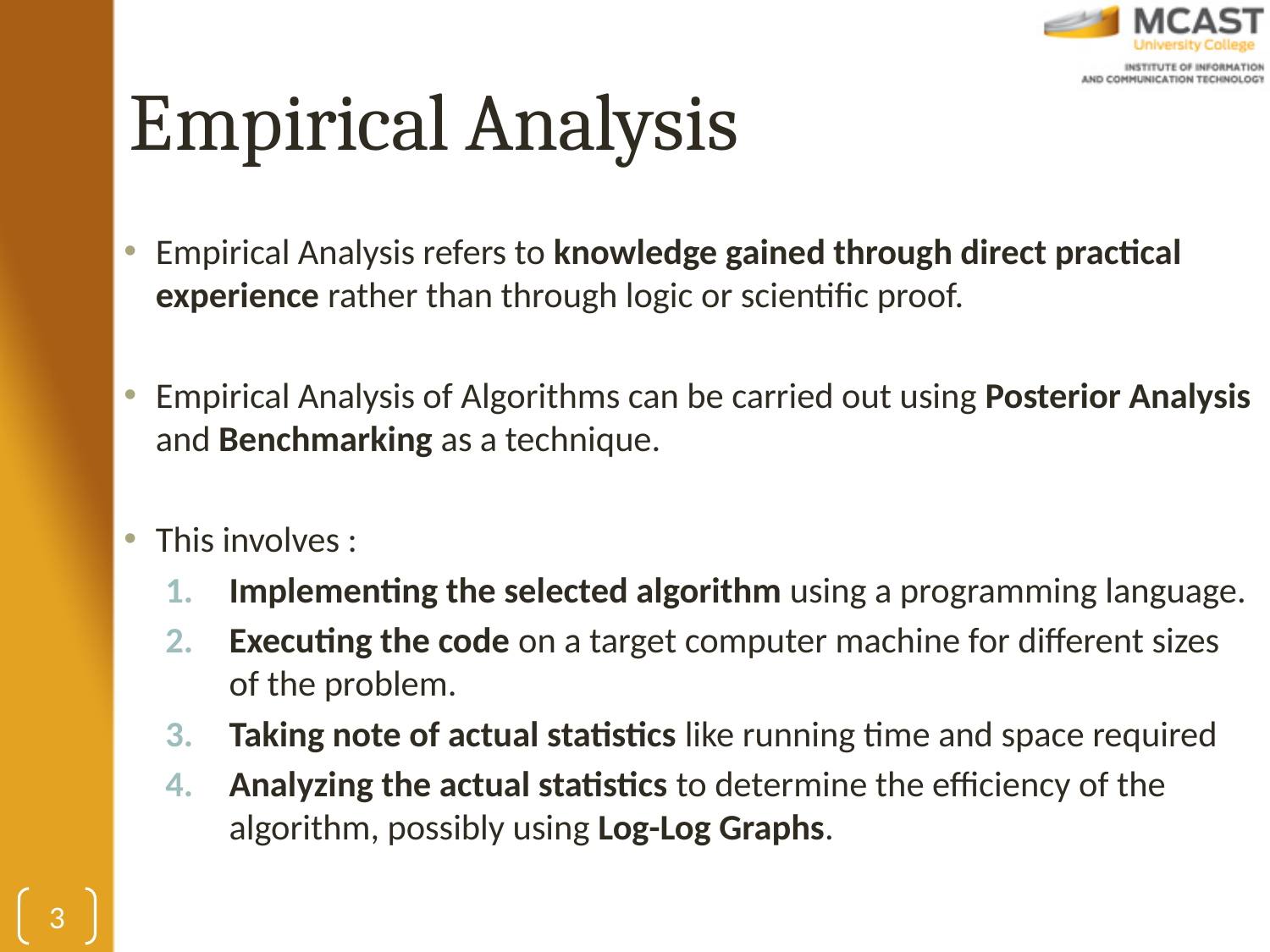

# Empirical Analysis
Empirical Analysis refers to knowledge gained through direct practical experience rather than through logic or scientific proof.

Empirical Analysis of Algorithms can be carried out using Posterior Analysis and Benchmarking as a technique.

This involves :
Implementing the selected algorithm using a programming language.
Executing the code on a target computer machine for different sizes of the problem.
Taking note of actual statistics like running time and space required
Analyzing the actual statistics to determine the efficiency of the algorithm, possibly using Log-Log Graphs.

3